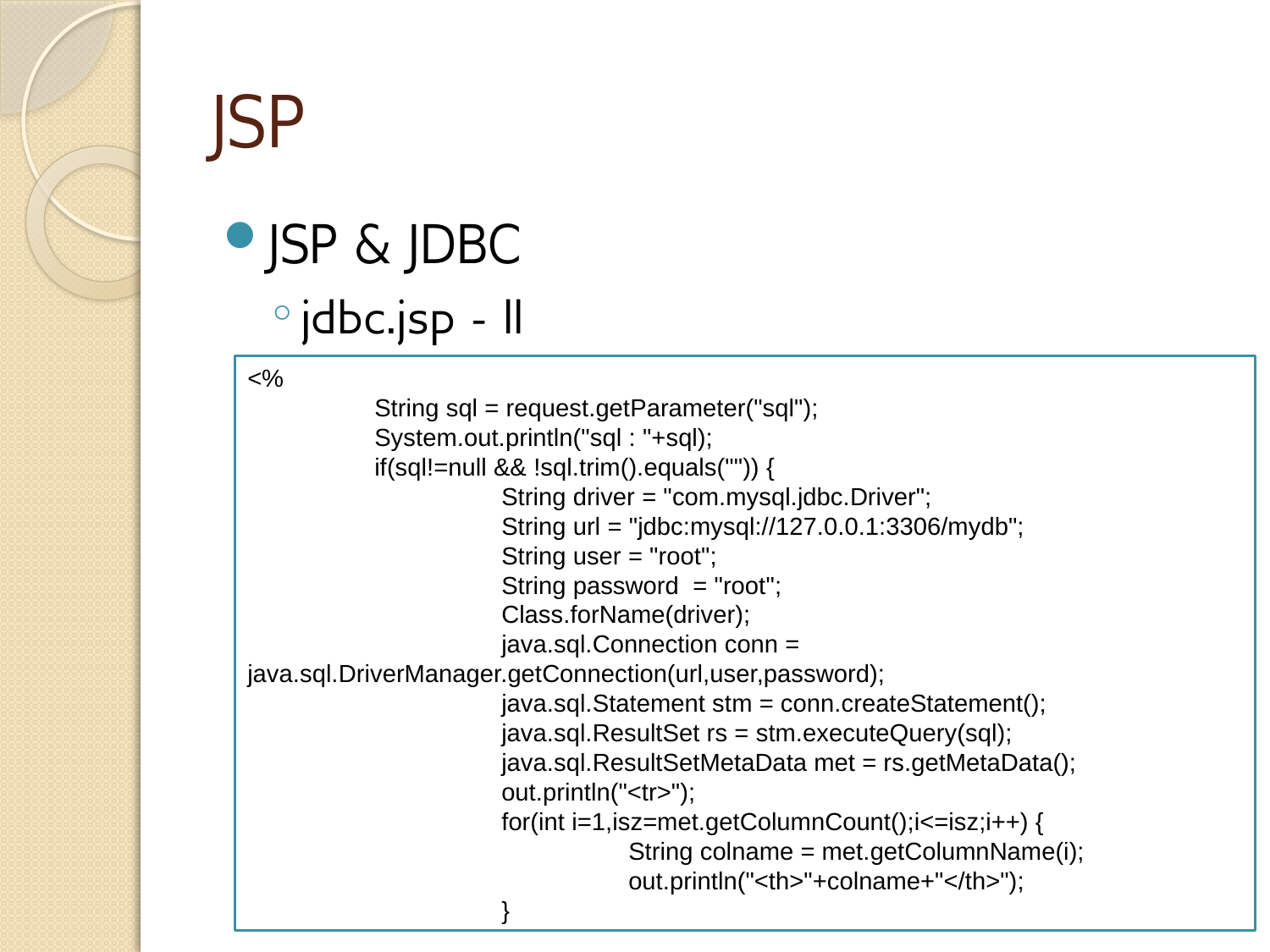

# JSP
JSP & JDBC
jdbc.jsp - II

<%
	String sql = request.getParameter("sql");
	System.out.println("sql : "+sql);
	if(sql!=null && !sql.trim().equals("")) {
		String driver = "com.mysql.jdbc.Driver";
		String url = "jdbc:mysql://127.0.0.1:3306/mydb";
		String user = "root";
		String password  = "root";
		Class.forName(driver);
		java.sql.Connection conn = java.sql.DriverManager.getConnection(url,user,password);
		java.sql.Statement stm = conn.createStatement();
		java.sql.ResultSet rs = stm.executeQuery(sql);
		java.sql.ResultSetMetaData met = rs.getMetaData();
		out.println("<tr>");
		for(int i=1,isz=met.getColumnCount();i<=isz;i++) {
			String colname = met.getColumnName(i);
			out.println("<th>"+colname+"</th>");
		}